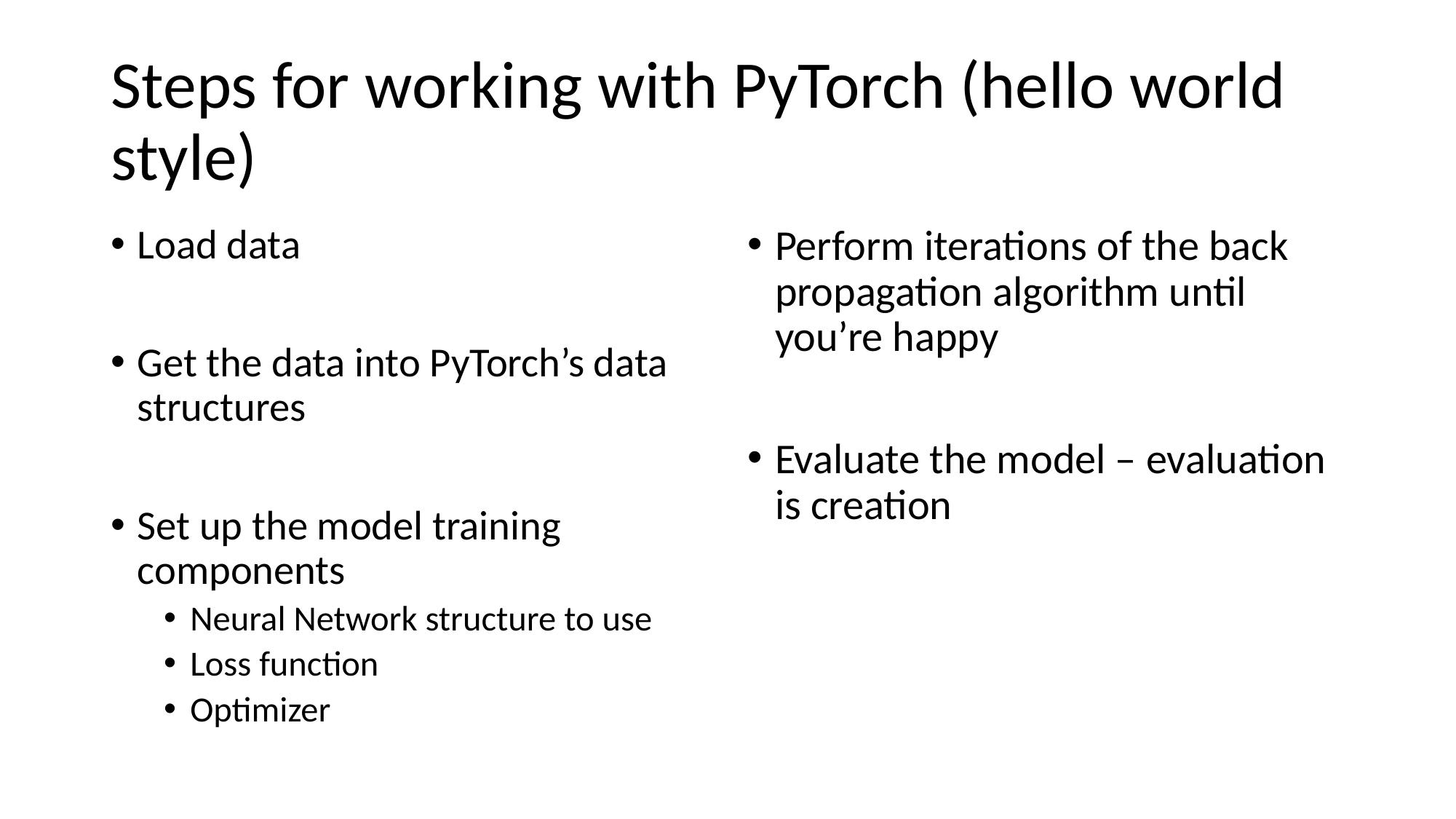

# Steps for working with PyTorch (hello world style)
Load data

Get the data into PyTorch’s data structures

Set up the model training components
Neural Network structure to use
Loss function
Optimizer
Perform iterations of the back propagation algorithm until you’re happy

Evaluate the model – evaluation is creation